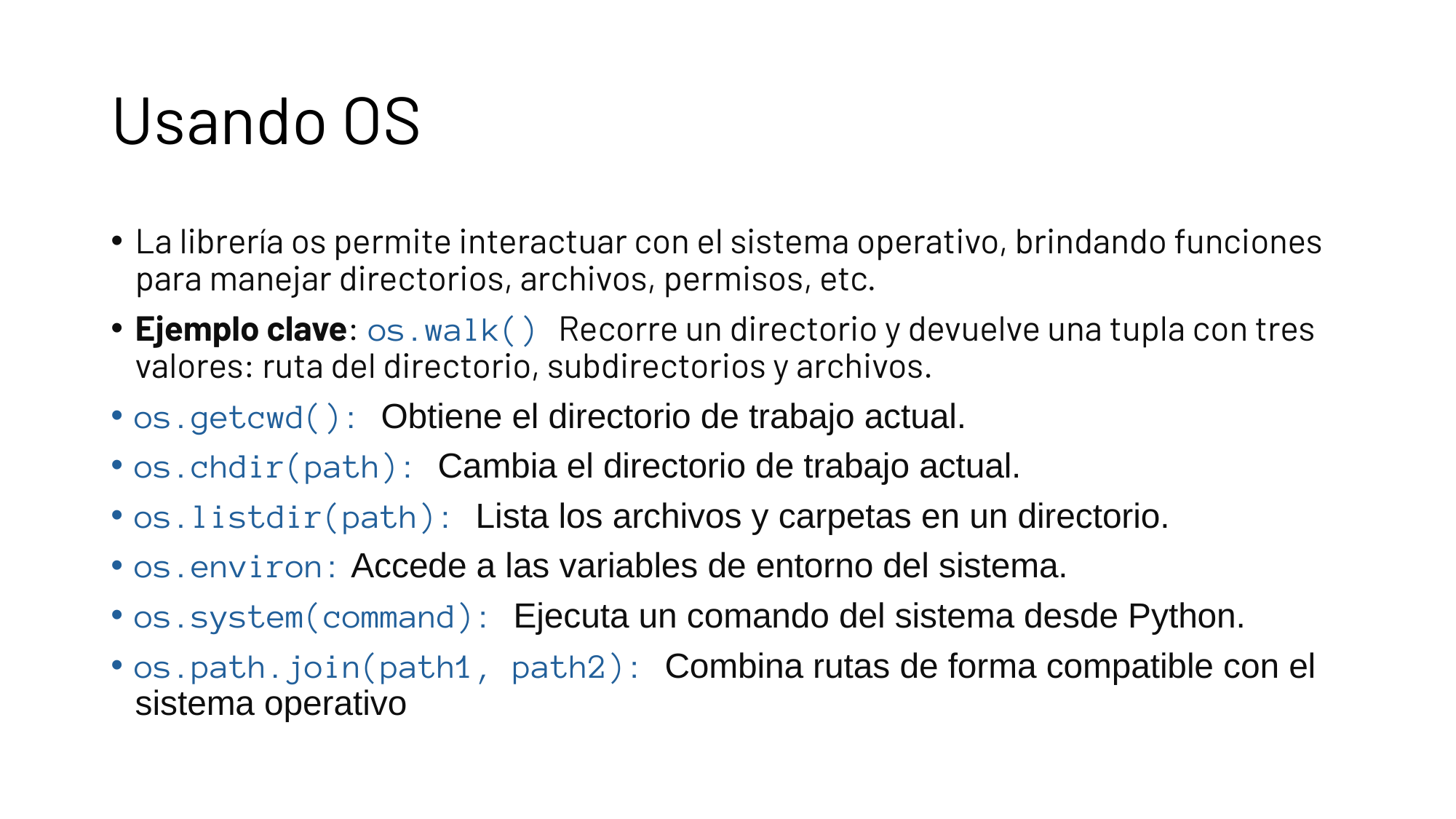

# Usando OS
La librería os permite interactuar con el sistema operativo, brindando funciones para manejar directorios, archivos, permisos, etc.
Ejemplo clave: os.walk() Recorre un directorio y devuelve una tupla con tres valores: ruta del directorio, subdirectorios y archivos.
os.getcwd(): Obtiene el directorio de trabajo actual.
os.chdir(path): Cambia el directorio de trabajo actual.
os.listdir(path): Lista los archivos y carpetas en un directorio.
os.environ: Accede a las variables de entorno del sistema.
os.system(command): Ejecuta un comando del sistema desde Python.
os.path.join(path1, path2): Combina rutas de forma compatible con el sistema operativo